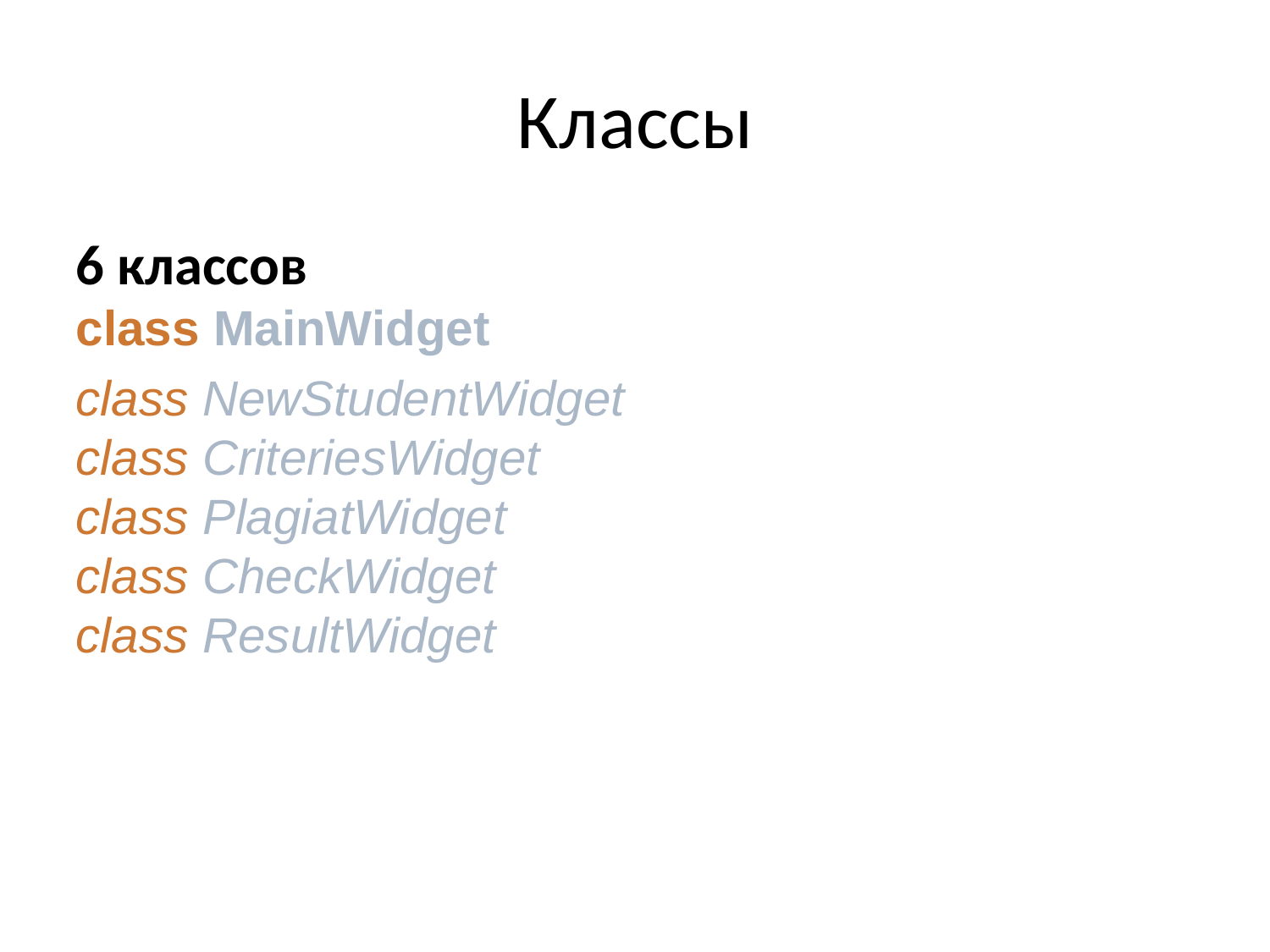

Классы
6 классов
class MainWidget
class NewStudentWidget
class CriteriesWidget
class PlagiatWidget
class CheckWidget
class ResultWidget